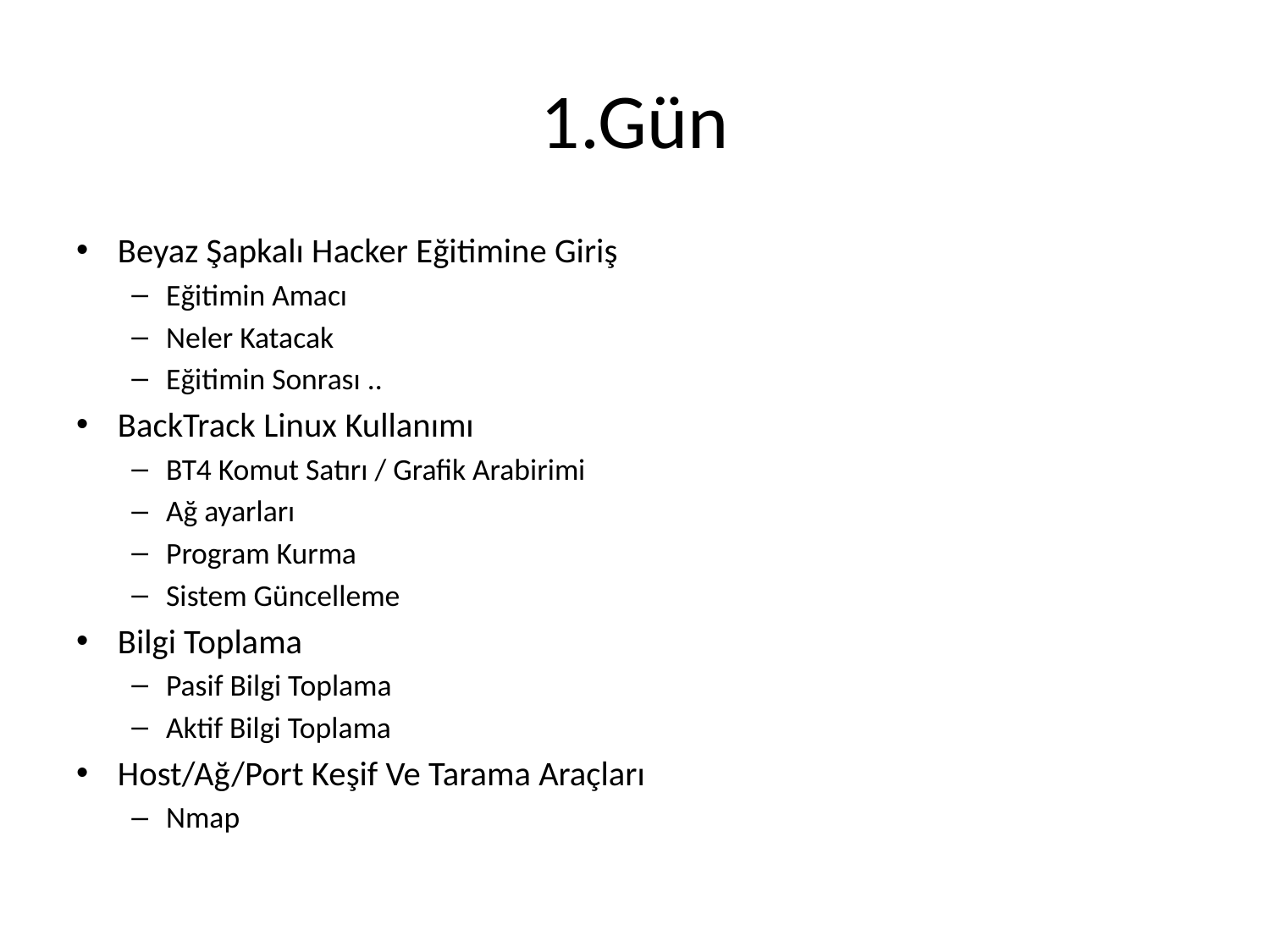

# 1.Gün
Beyaz Şapkalı Hacker Eğitimine Giriş
Eğitimin Amacı
Neler Katacak
Eğitimin Sonrası ..
BackTrack Linux Kullanımı
BT4 Komut Satırı / Grafik Arabirimi
Ağ ayarları
Program Kurma
Sistem Güncelleme
Bilgi Toplama
Pasif Bilgi Toplama
Aktif Bilgi Toplama
Host/Ağ/Port Keşif Ve Tarama Araçları
Nmap